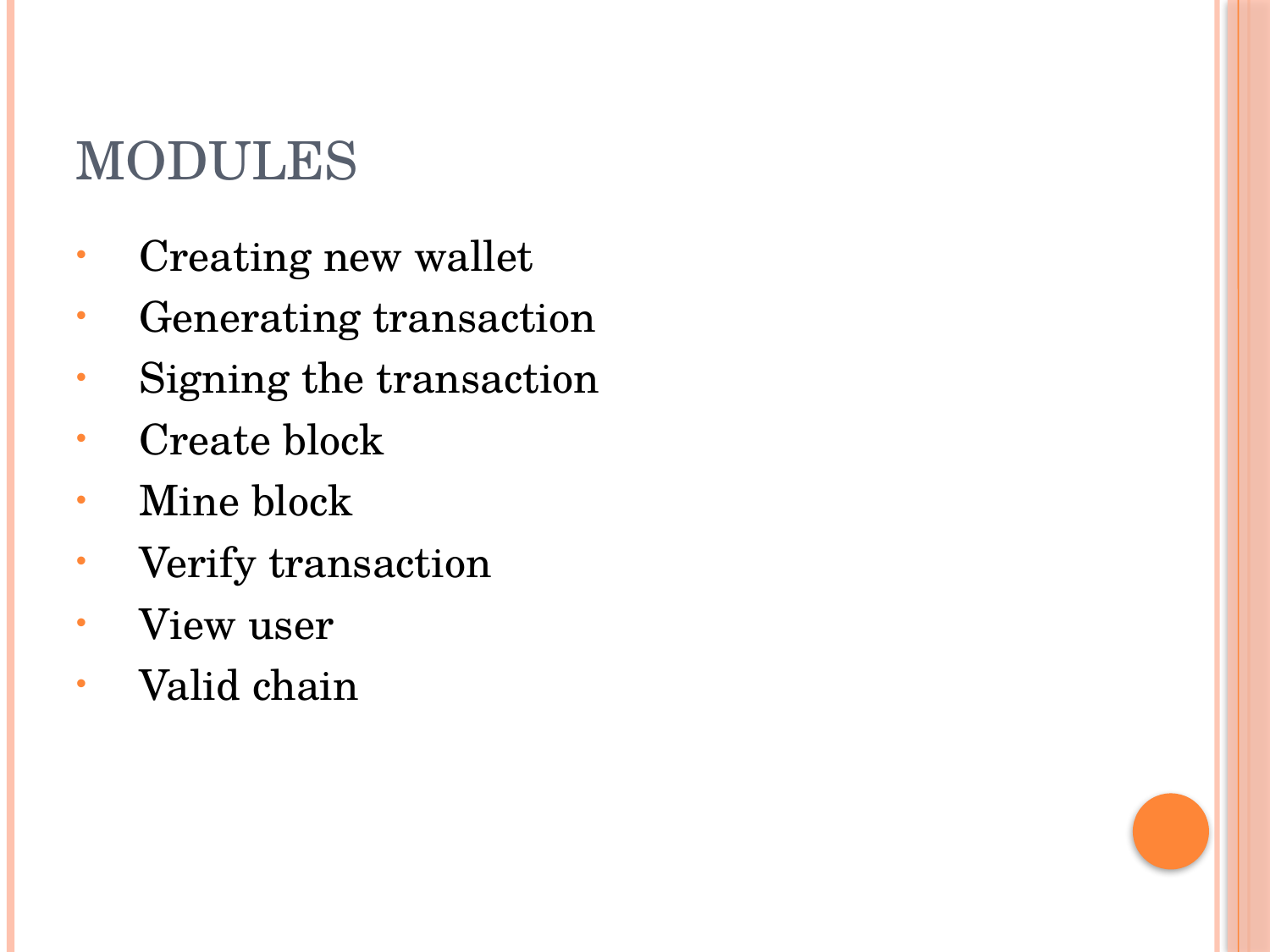

# MODULES
Creating new wallet
Generating transaction
Signing the transaction
Create block
Mine block
Verify transaction
View user
Valid chain